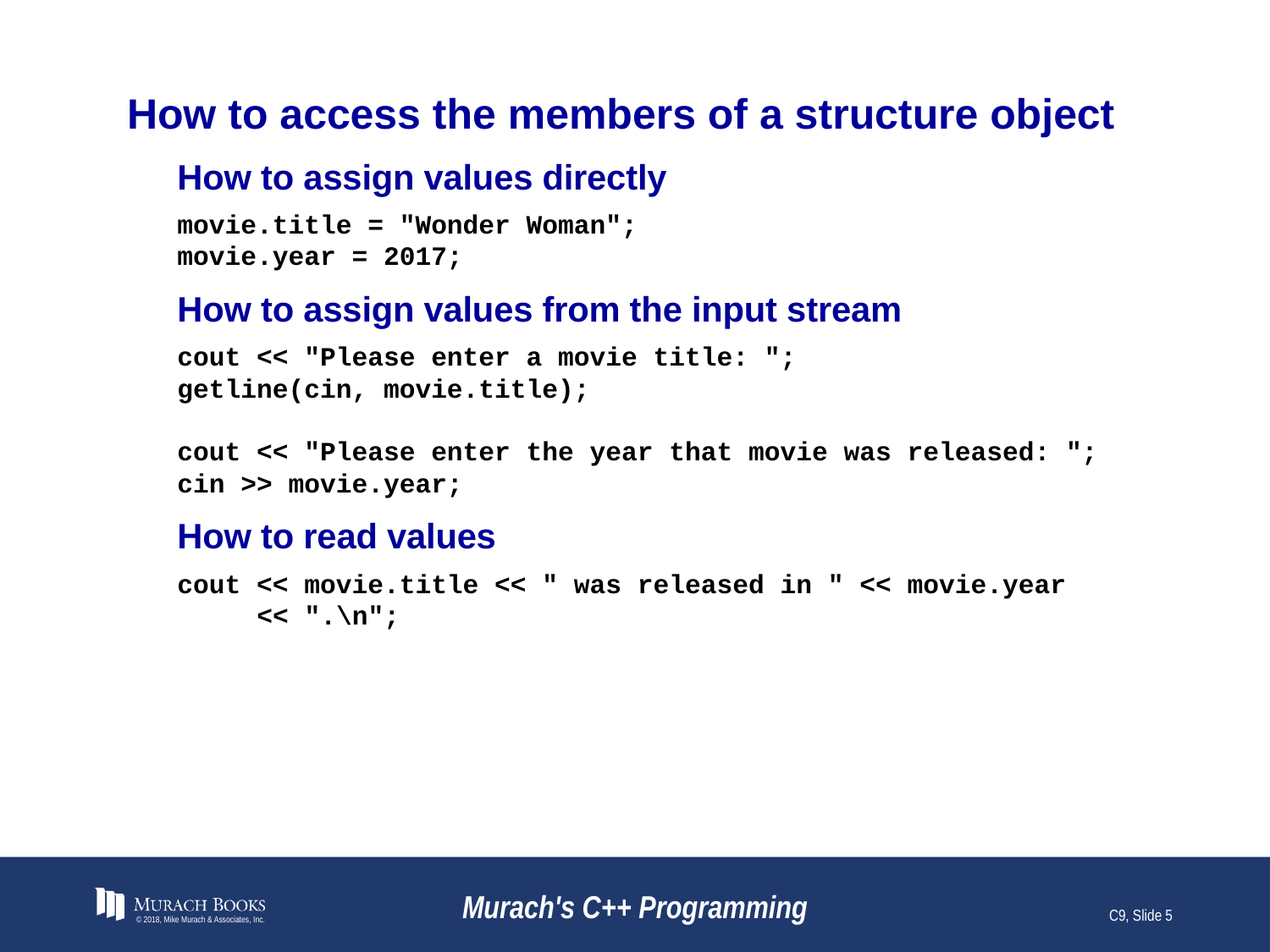

# How to access the members of a structure object
How to assign values directly
movie.title = "Wonder Woman";
movie.year = 2017;
How to assign values from the input stream
cout << "Please enter a movie title: ";
getline(cin, movie.title);

cout << "Please enter the year that movie was released: ";
cin >> movie.year;
How to read values
cout << movie.title << " was released in " << movie.year
     << ".\n";

© 2018, Mike Murach & Associates, Inc.
Murach's C++ Programming

C9, Slide 5